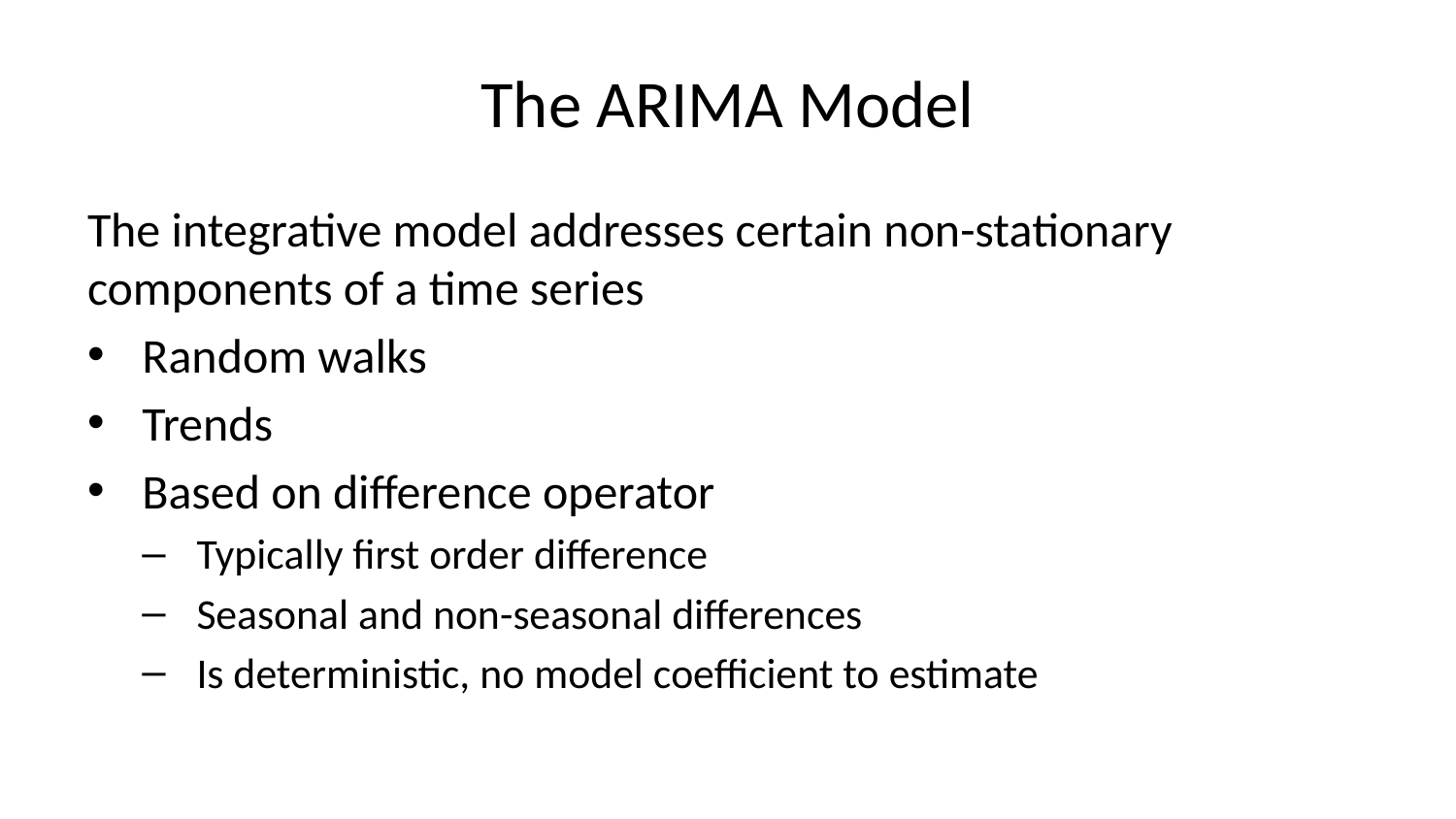

# The ARIMA Model
The integrative model addresses certain non-stationary components of a time series
Random walks
Trends
Based on difference operator
Typically first order difference
Seasonal and non-seasonal differences
Is deterministic, no model coefficient to estimate